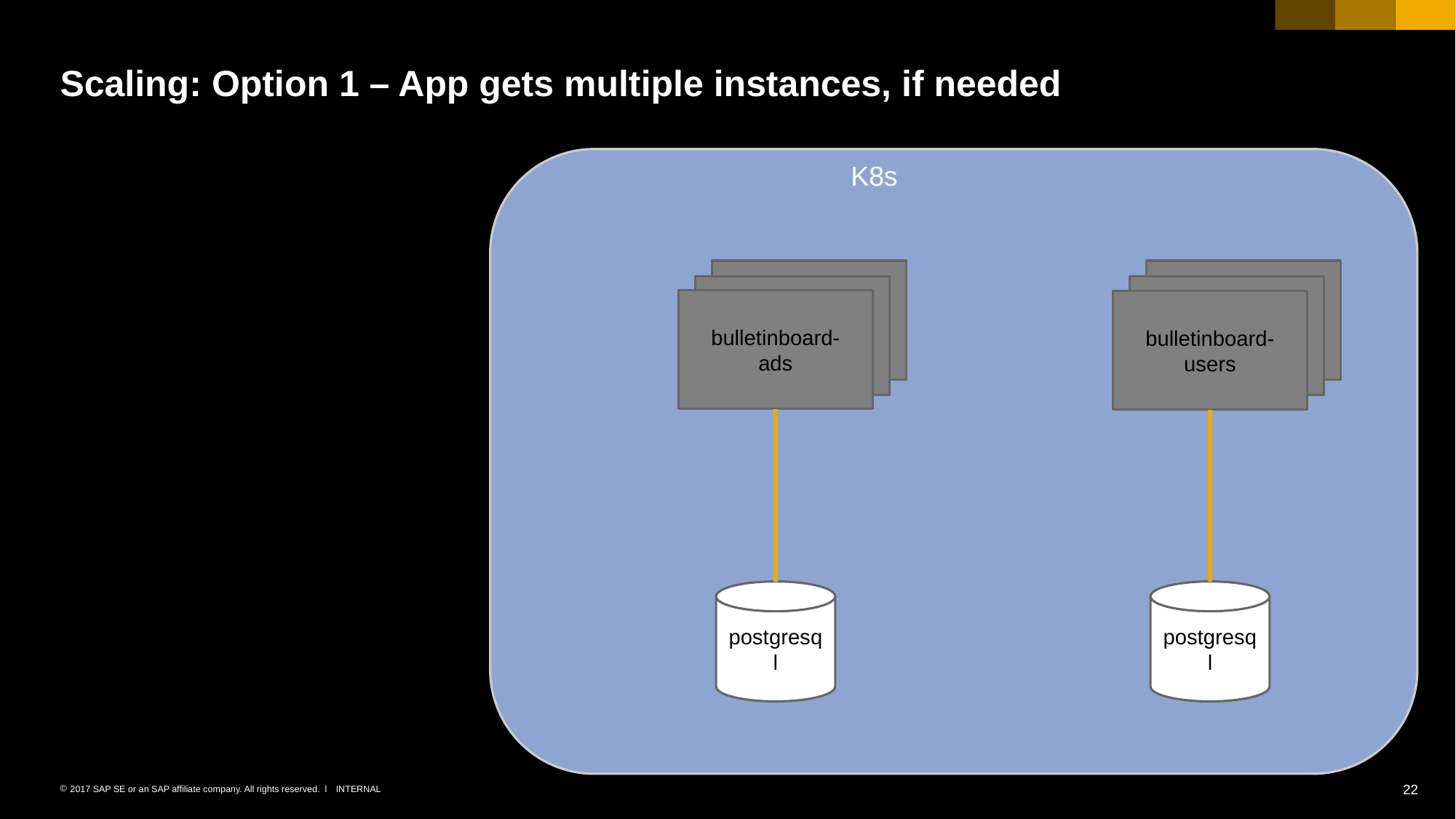

# Scaling: Option 1 – App gets multiple instances, if needed

K8s
bulletinboard-users
bulletinboard-
ads
bulletinboard-users
bulletinboard-
ads
bulletinboard-
ads
bulletinboard-users
postgresql
postgresql